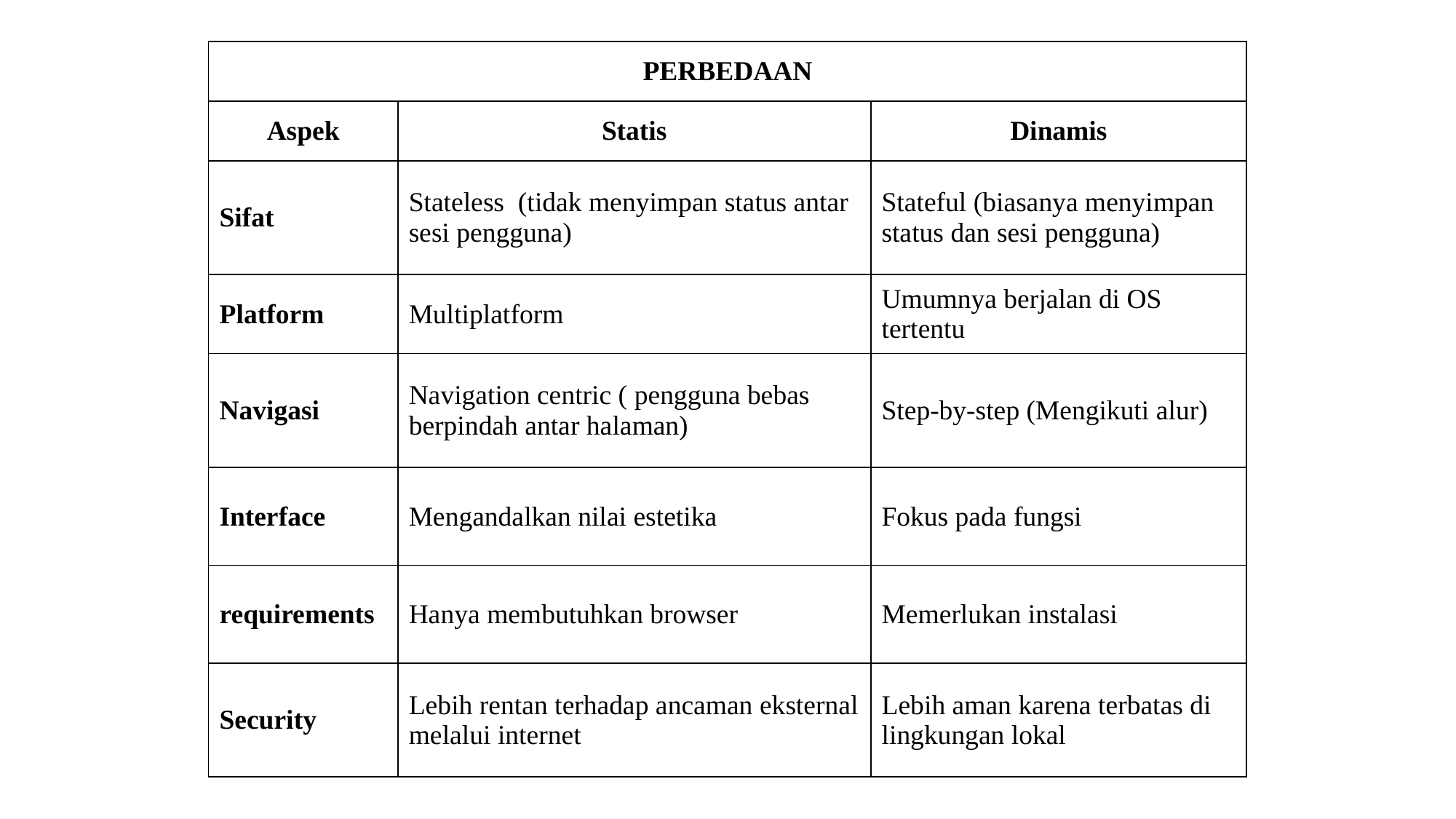

| PERBEDAAN |  |  |
| --- | --- | --- |
| Aspek | Statis | Dinamis |
| Sifat | Stateless (tidak menyimpan status antar sesi pengguna) | Stateful (biasanya menyimpan status dan sesi pengguna) |
| Platform | Multiplatform | Umumnya berjalan di OS tertentu |
| Navigasi | Navigation centric ( pengguna bebas berpindah antar halaman) | Step-by-step (Mengikuti alur) |
| Interface | Mengandalkan nilai estetika | Fokus pada fungsi |
| requirements | Hanya membutuhkan browser | Memerlukan instalasi |
| Security | Lebih rentan terhadap ancaman eksternal melalui internet | Lebih aman karena terbatas di lingkungan lokal |